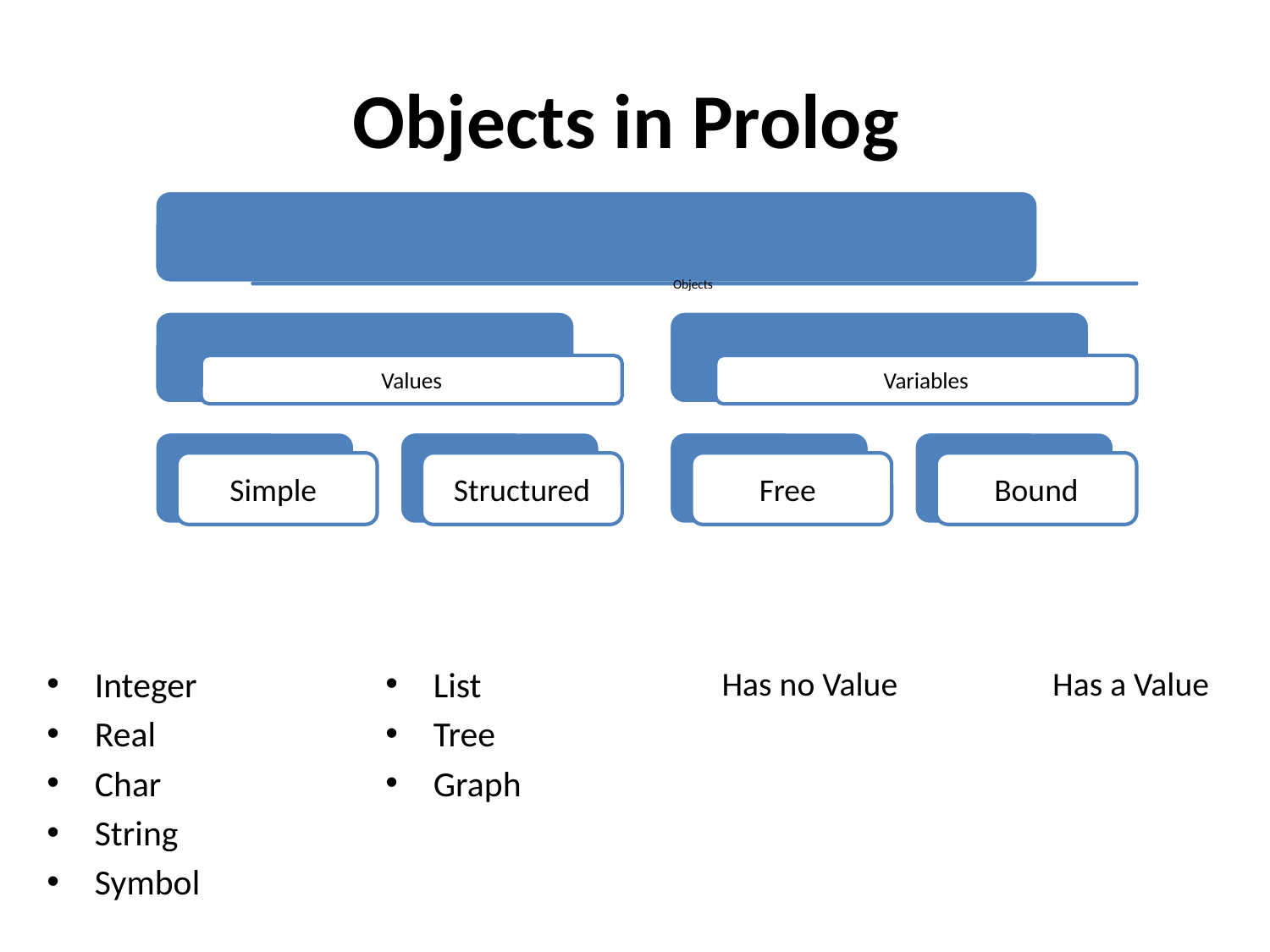

# Objects in Prolog
Objects
Values
Simple
Structured
Variables
Free
Bound
Has a Value
Integer
Real
Char
String
Symbol
List
Tree
Graph
Has no Value